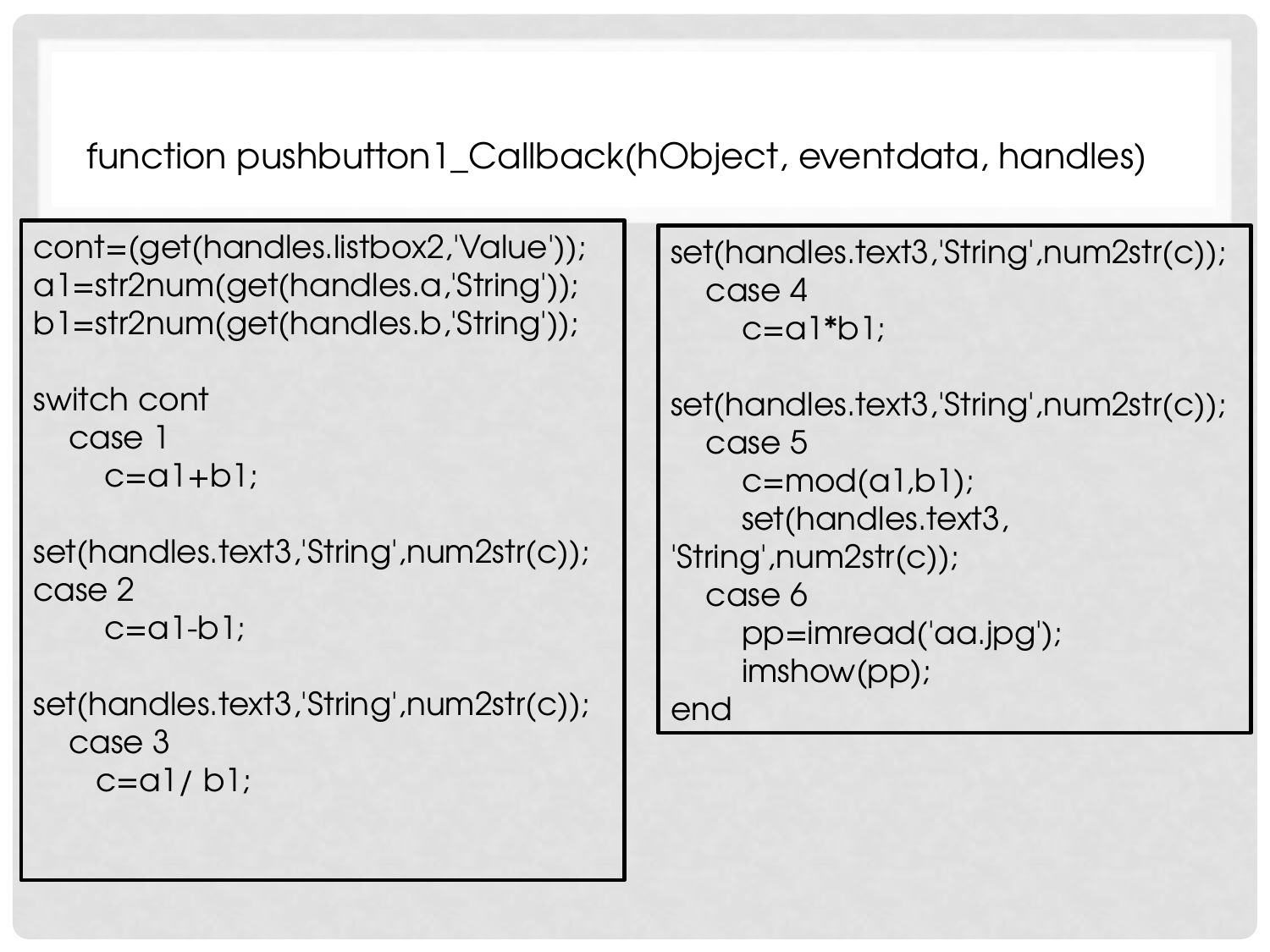

function pushbutton1_Callback(hObject, eventdata, handles)
cont=(get(handles.listbox2,'Value'));
a1=str2num(get(handles.a,'String'));
b1=str2num(get(handles.b,'String'));

switch cont
    case 1
        c=a1+b1;
        set(handles.text3,'String',num2str(c));
case 2
        c=a1-b1;
        set(handles.text3,'String',num2str(c));
    case 3
       c=a1/ b1;

set(handles.text3,'String',num2str(c));
    case 4
        c=a1*b1;
        set(handles.text3,'String',num2str(c));
    case 5
        c=mod(a1,b1);
        set(handles.text3, 'String',num2str(c));
    case 6
        pp=imread('aa.jpg');
        imshow(pp);
end